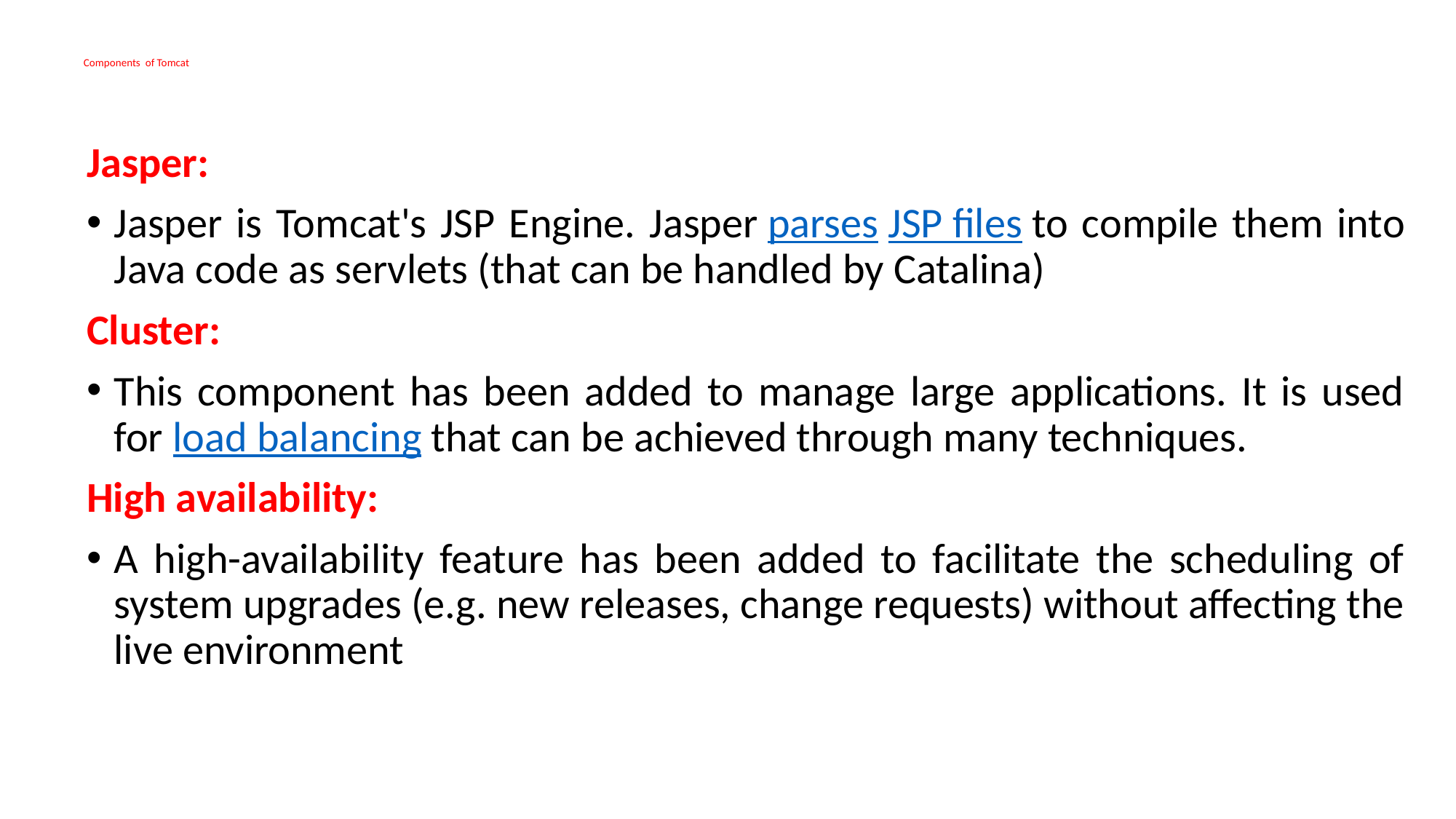

# Components  of Tomcat
Jasper:
Jasper is Tomcat's JSP Engine. Jasper parses JSP files to compile them into Java code as servlets (that can be handled by Catalina)
Cluster:
This component has been added to manage large applications. It is used for load balancing that can be achieved through many techniques.
High availability:
A high-availability feature has been added to facilitate the scheduling of system upgrades (e.g. new releases, change requests) without affecting the live environment